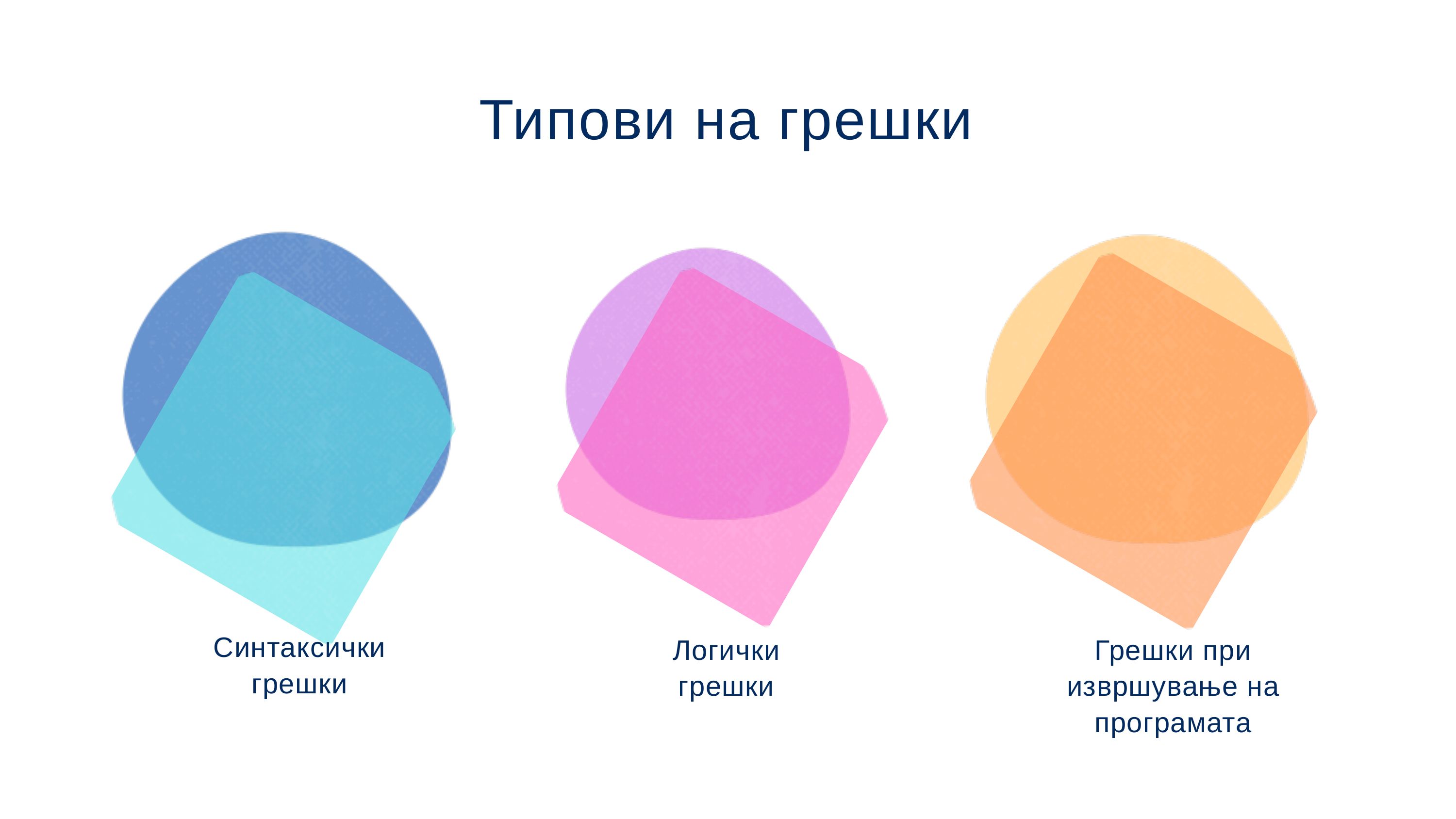

Типови на грешки

Синтаксички
грешки
Логички
грешки
Грешки при
извршување на
програмата